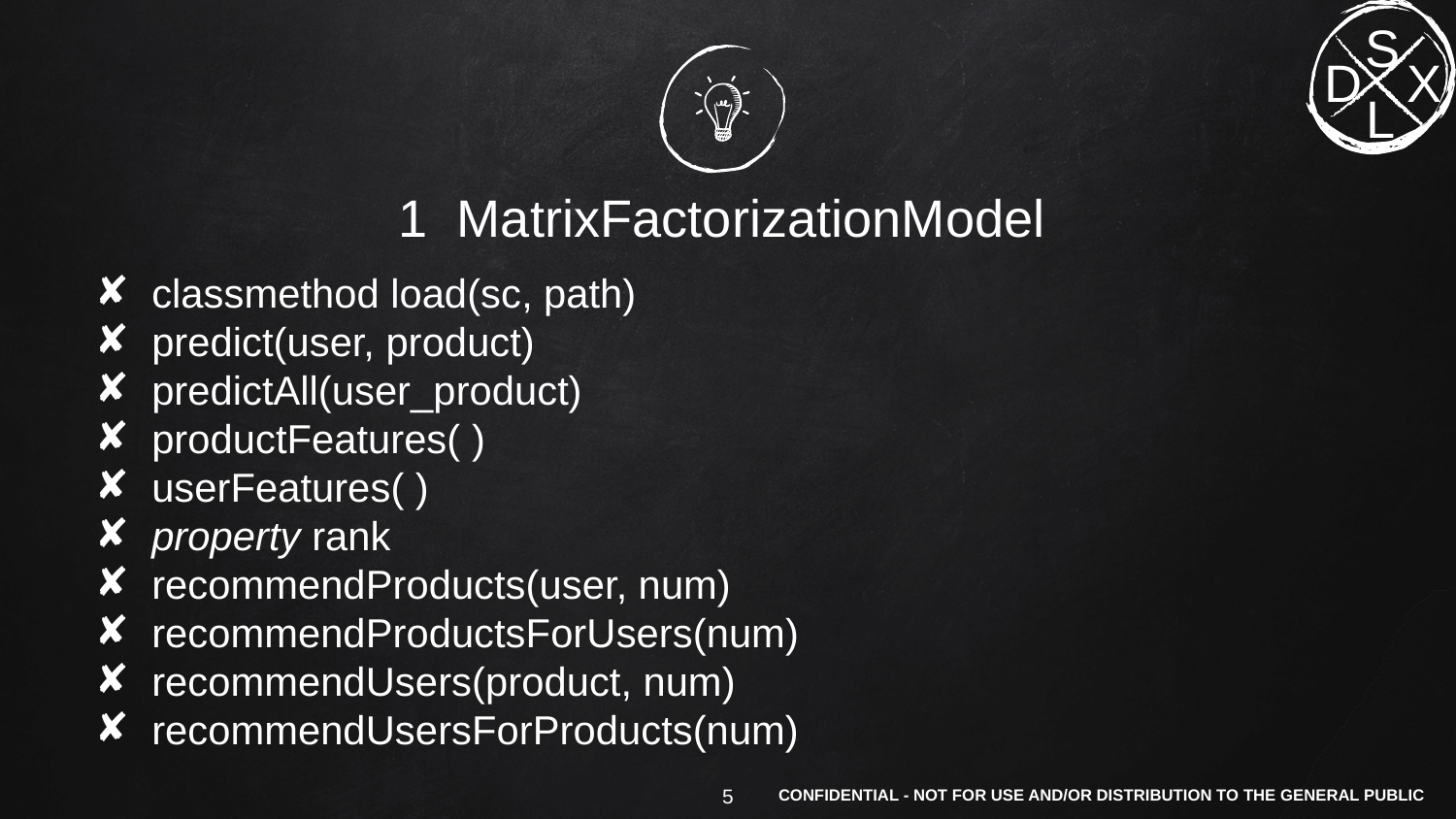

# 1  MatrixFactorizationModel
classmethod load(sc, path)
predict(user, product)
predictAll(user_product)
productFeatures( )
userFeatures( )
property rank
recommendProducts(user, num)
recommendProductsForUsers(num)
recommendUsers(product, num)
recommendUsersForProducts(num)

5